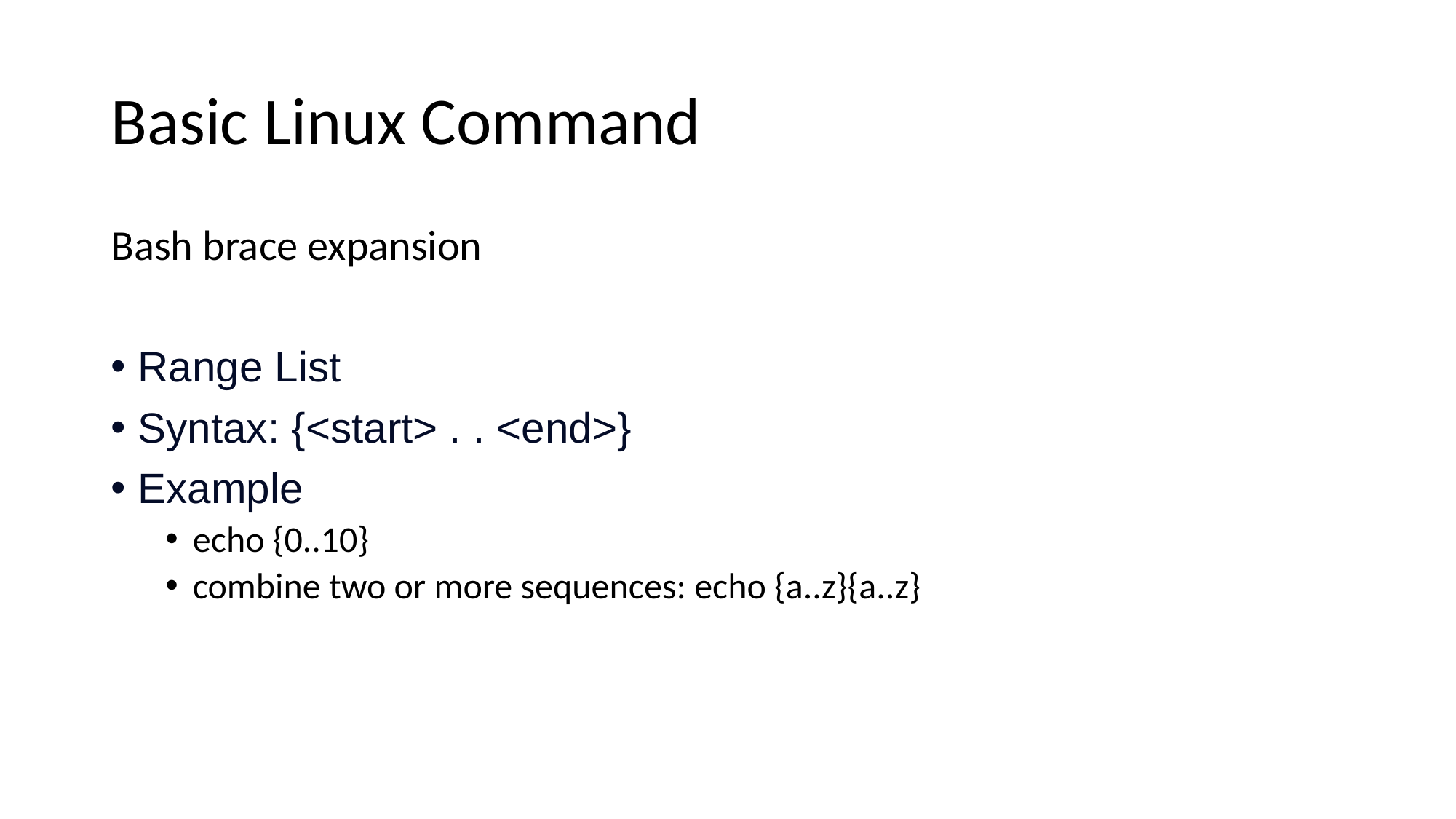

# Basic Linux Command
Bash brace expansion

Range List
Syntax: {<start> . . <end>}
Example
echo {0..10}
combine two or more sequences: echo {a..z}{a..z}